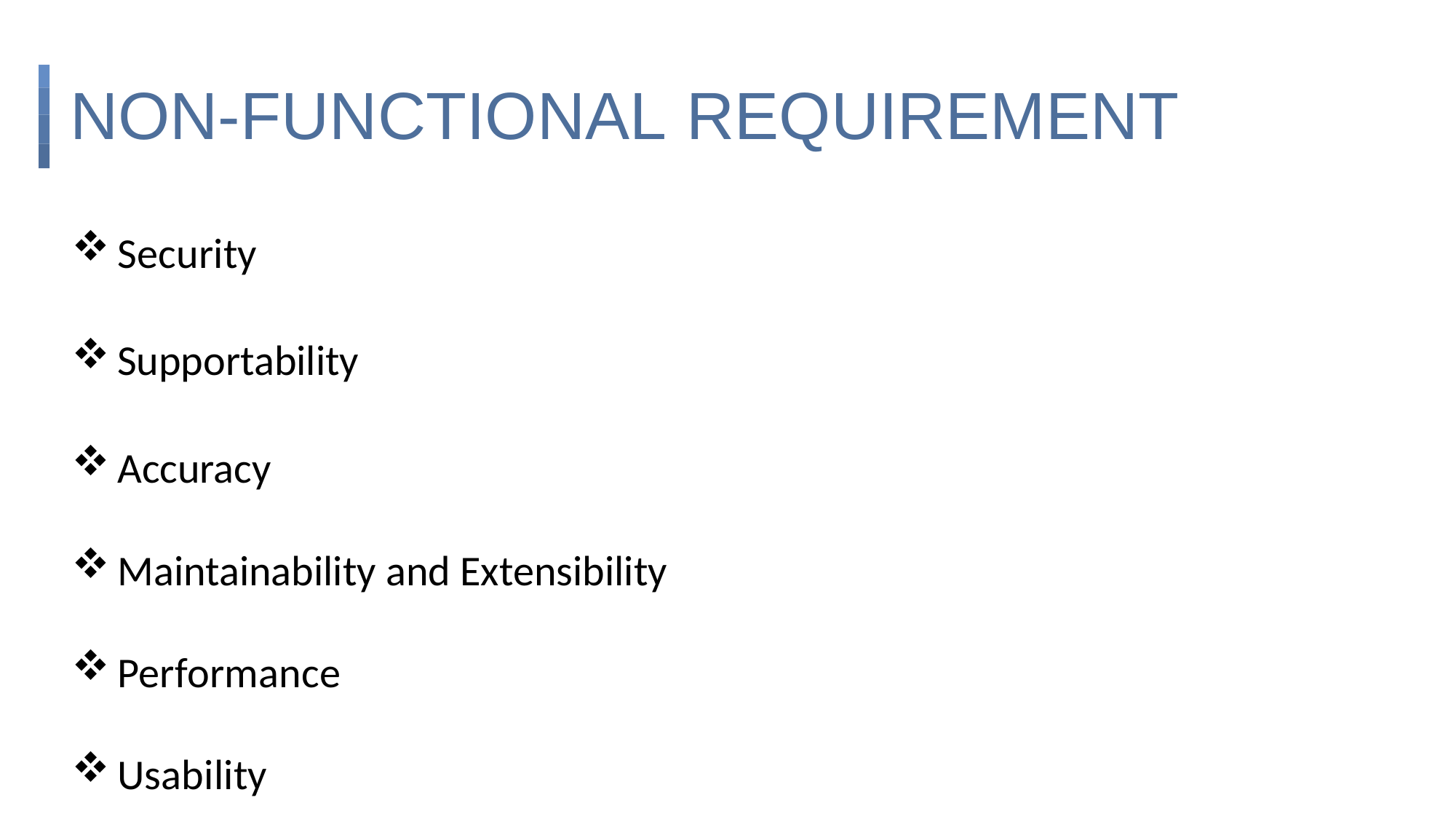

# NON-FUNCTIONAL REQUIREMENT
Security

Supportability

Accuracy

Maintainability and Extensibility

Performance

Usability